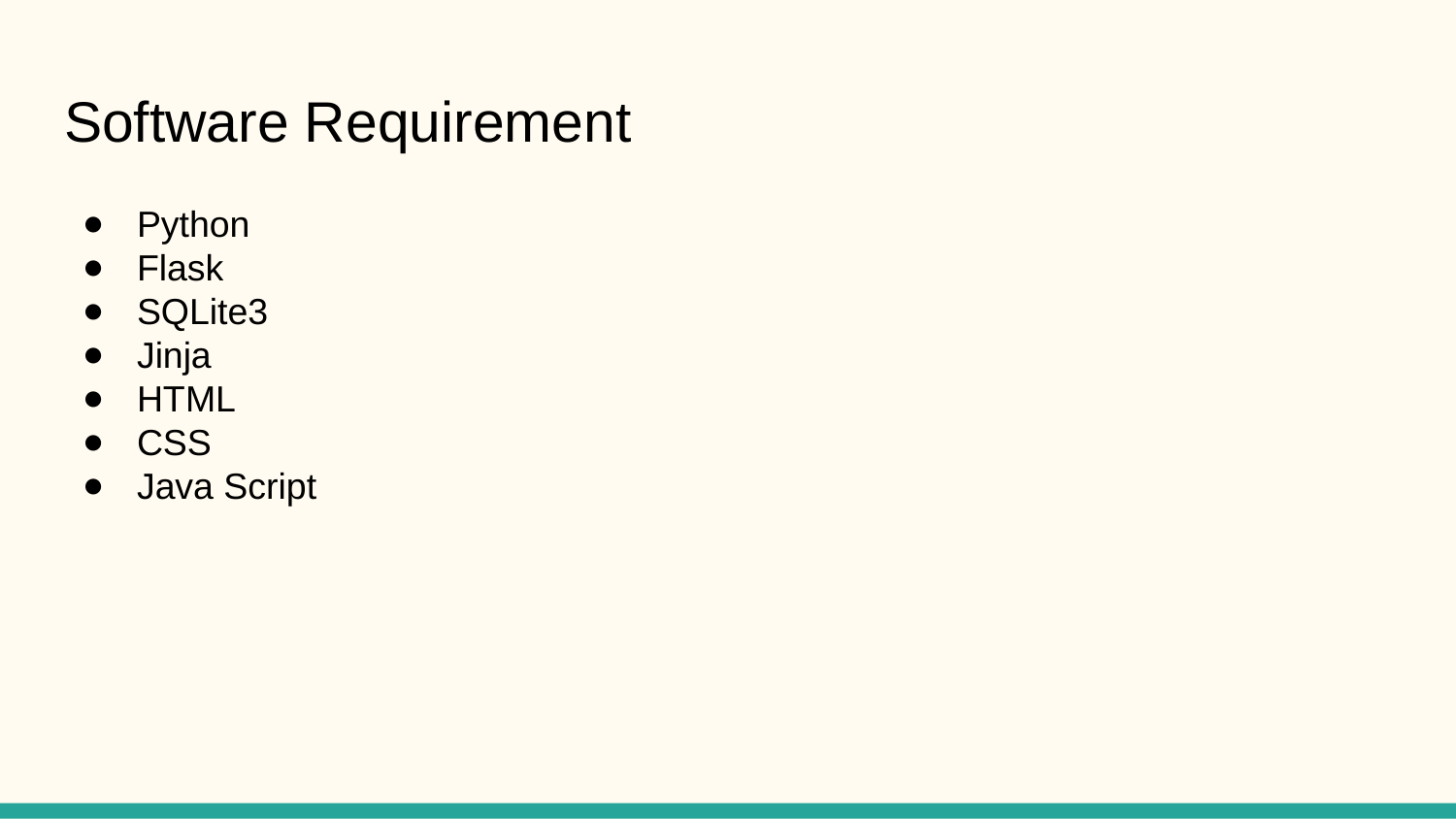

# Software Requirement
Python
Flask
SQLite3
Jinja
HTML
CSS
Java Script